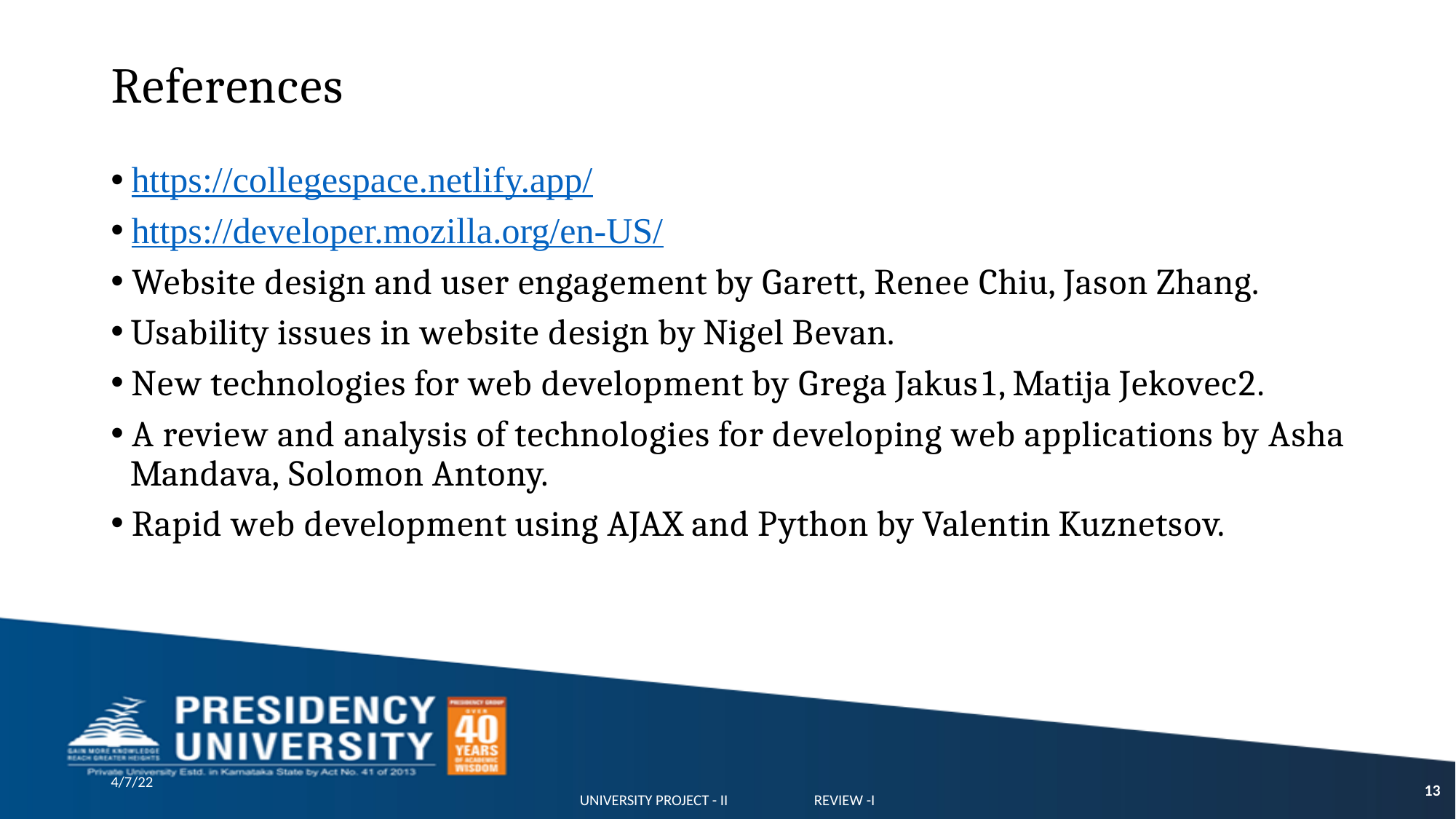

# References
https://collegespace.netlify.app/
https://developer.mozilla.org/en-US/
Website design and user engagement by Garett, Renee Chiu, Jason Zhang.
Usability issues in website design by Nigel Bevan.
New technologies for web development by Grega Jakus1, Matija Jekovec2.
A review and analysis of technologies for developing web applications by Asha Mandava, Solomon Antony.
Rapid web development using AJAX and Python by Valentin Kuznetsov.

4/7/22
13
UNIVERSITY PROJECT - II                         REVIEW -I